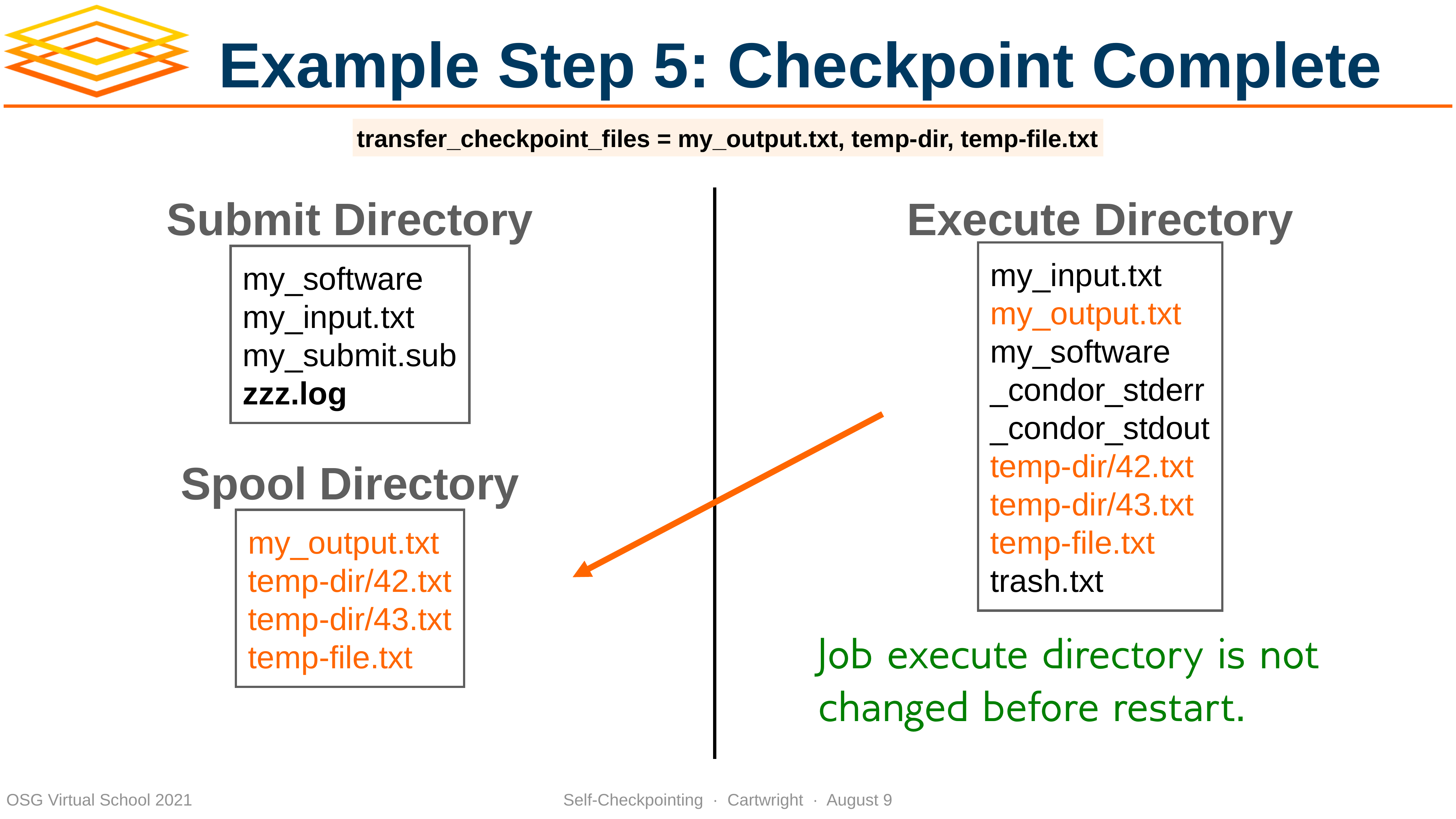

# Example Step 5: Checkpoint Complete
transfer_checkpoint_files = my_output.txt, temp-dir, temp-file.txt

Execute Directory
Submit Directory
my_input.txt
my_output.txt
my_software
_condor_stderr
_condor_stdout
temp-dir/42.txt
temp-dir/43.txt
temp-file.txt
trash.txt
my_software
my_input.txt
my_submit.sub
zzz.log

Spool Directory
my_output.txt
temp-dir/42.txt
temp-dir/43.txt
temp-file.txt
Job execute directory is not changed before restart.
17